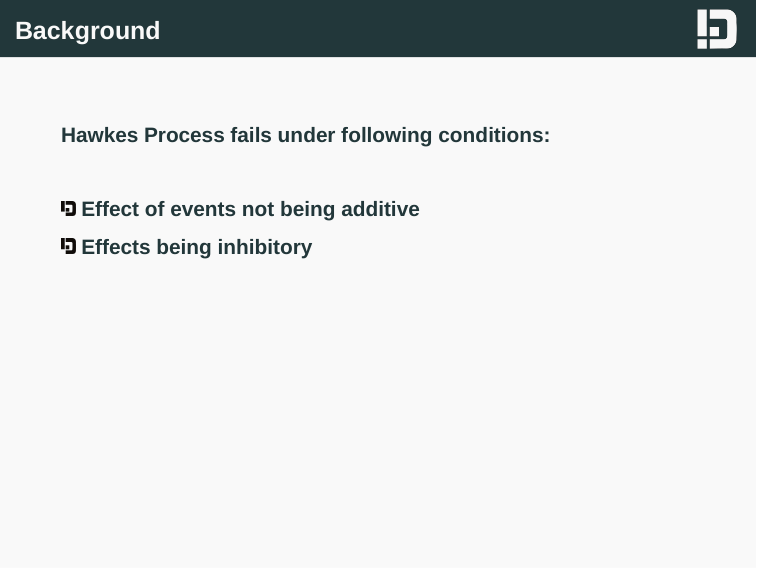

Background

Hawkes Process fails under following conditions:

 Effect of events not being additive
 Effects being inhibitory